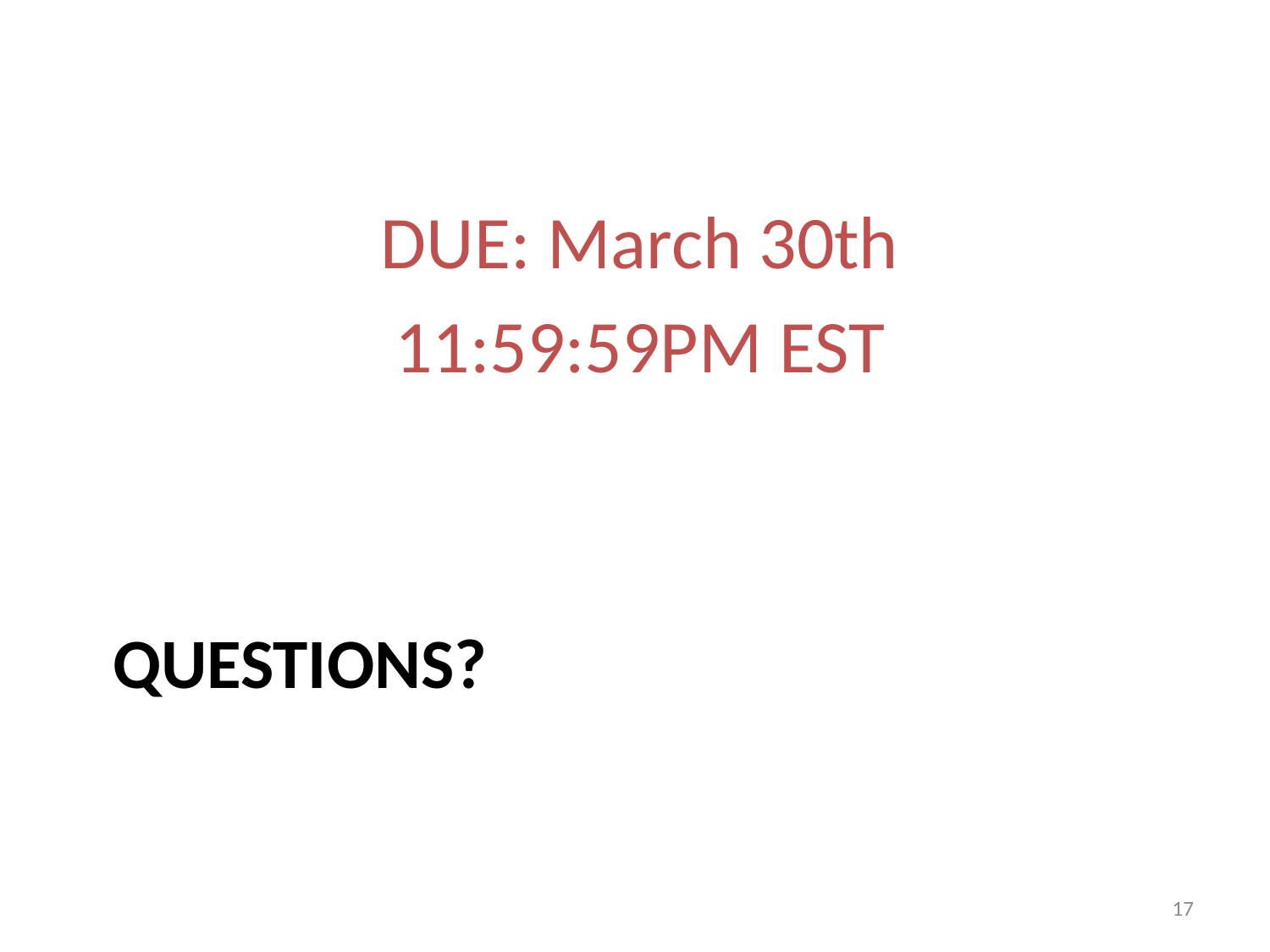

DUE: March 30th
11:59:59PM EST
# Questions?
17